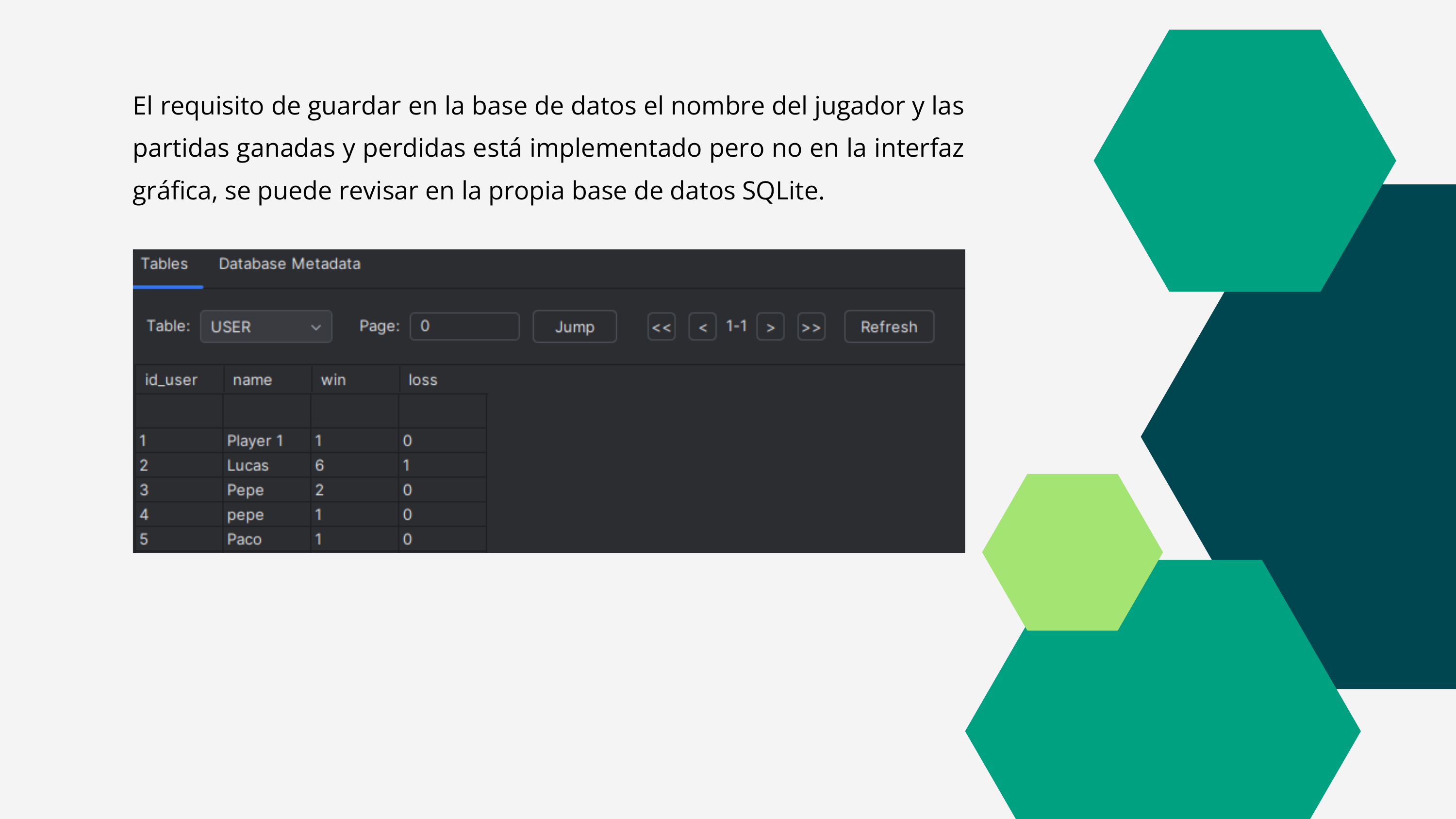

El requisito de guardar en la base de datos el nombre del jugador y las partidas ganadas y perdidas está implementado pero no en la interfaz gráfica, se puede revisar en la propia base de datos SQLite.